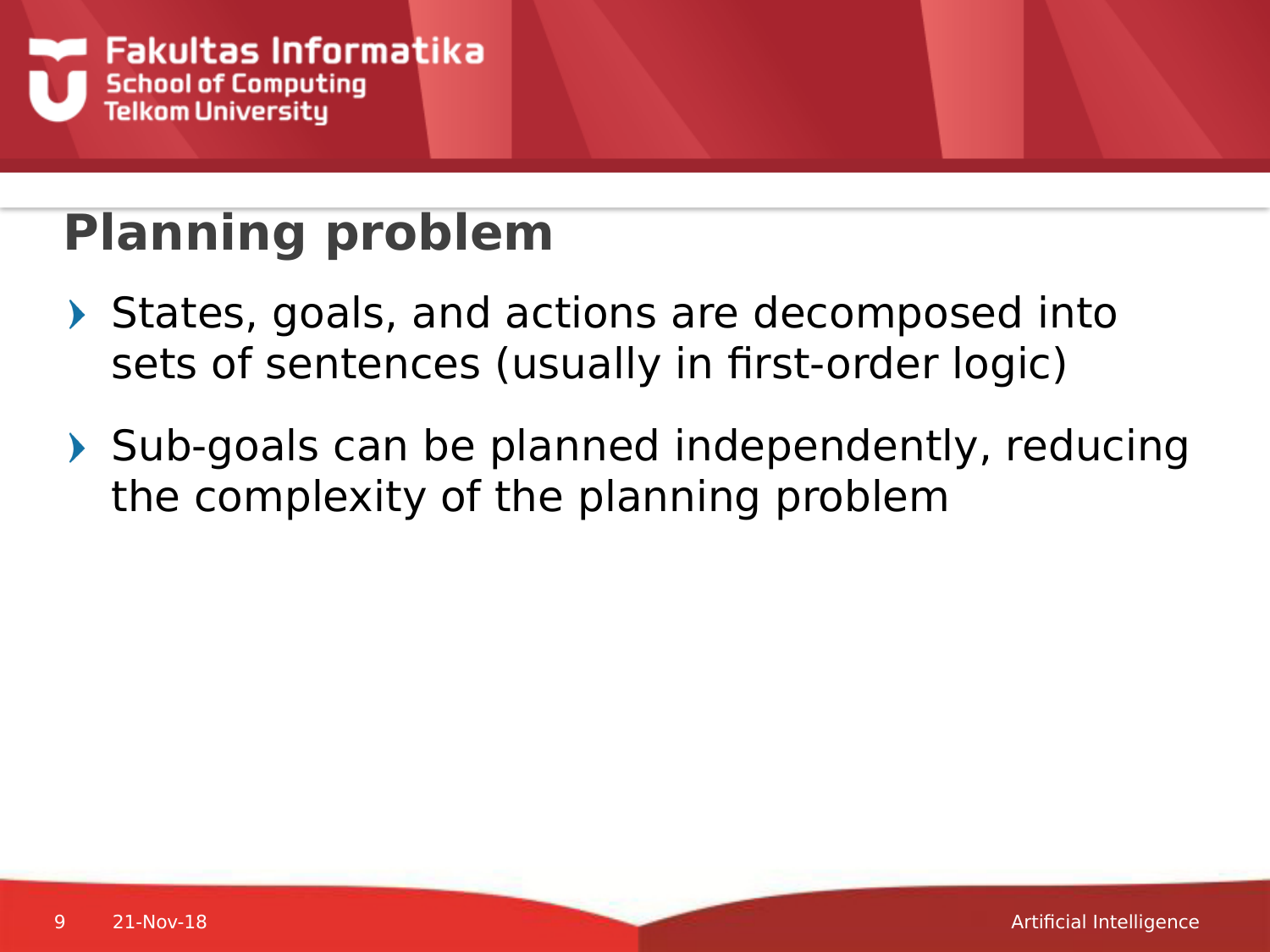

# Planning problem
States, goals, and actions are decomposed into sets of sentences (usually in first-order logic)
Sub-goals can be planned independently, reducing the complexity of the planning problem
Artificial Intelligence
9
21-Nov-18